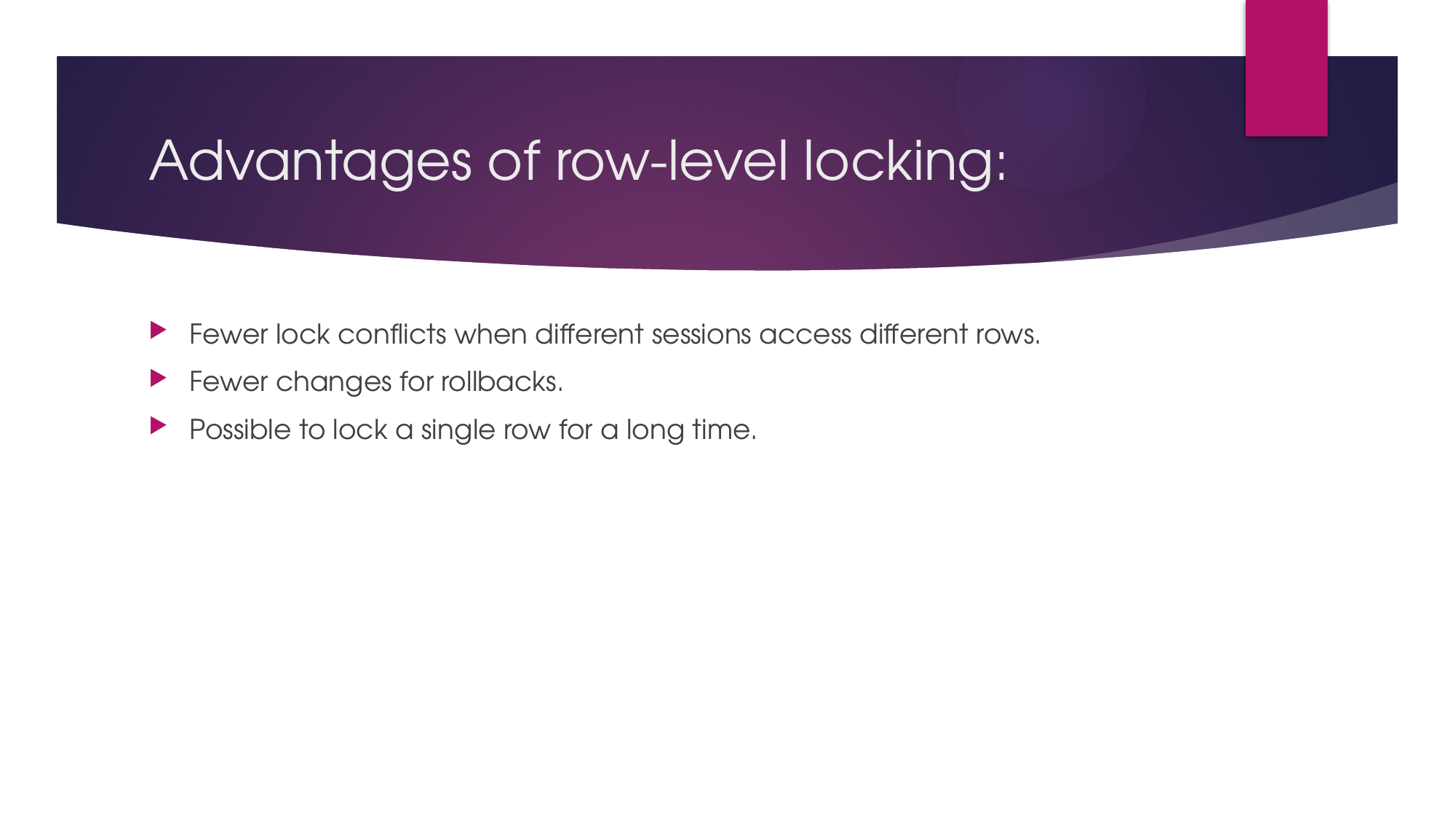

# Advantages of row-level locking:
Fewer lock conflicts when different sessions access different rows.
Fewer changes for rollbacks.
Possible to lock a single row for a long time.